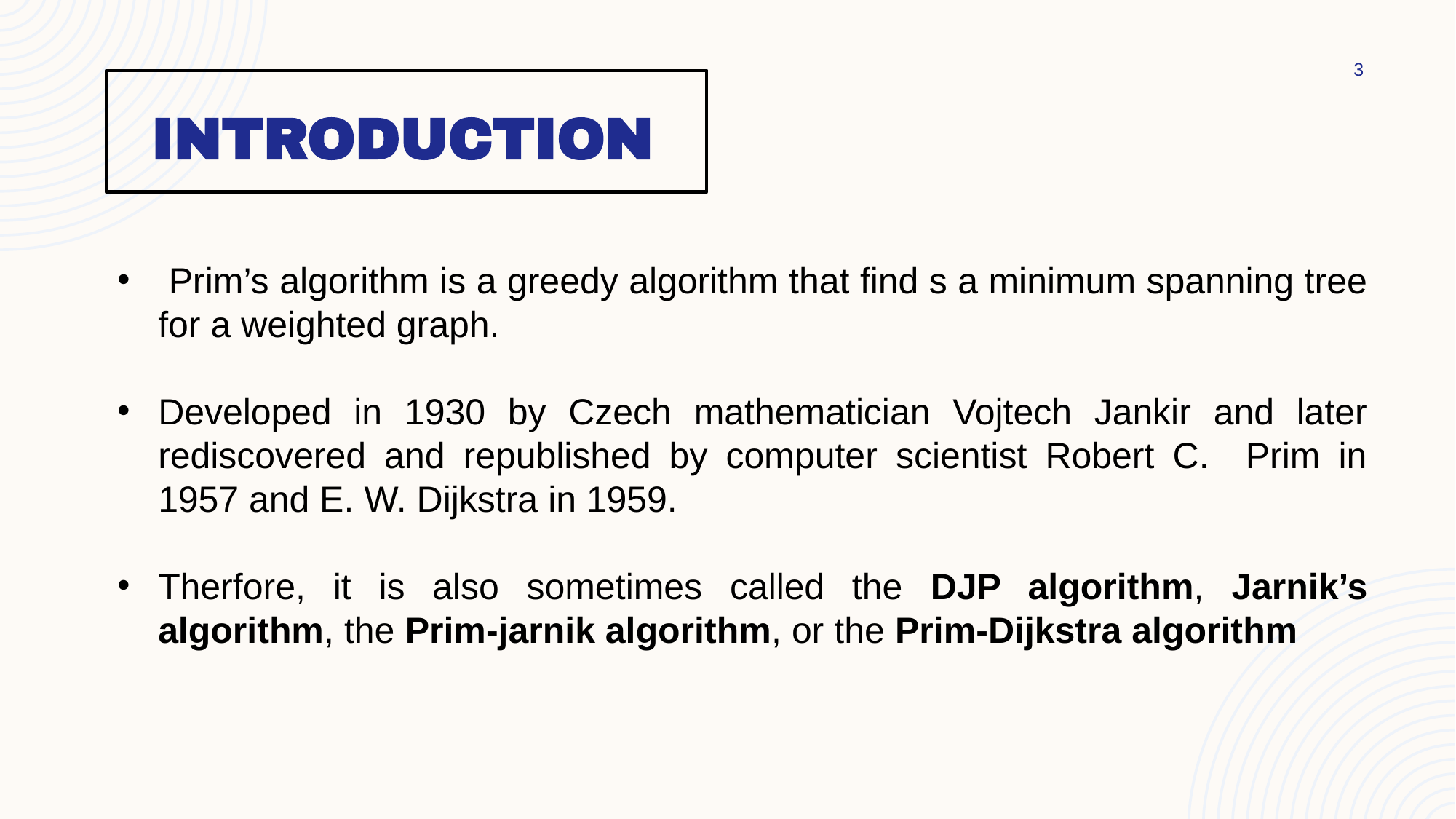

# Introduction
3

 Prim’s algorithm is a greedy algorithm that find s a minimum spanning tree for a weighted graph.

Developed in 1930 by Czech mathematician Vojtech Jankir and later rediscovered and republished by computer scientist Robert C.  Prim in 1957 and E. W. Dijkstra in 1959.

Therfore, it is also sometimes called the DJP algorithm, Jarnik’s algorithm, the Prim-jarnik algorithm, or the Prim-Dijkstra algorithm